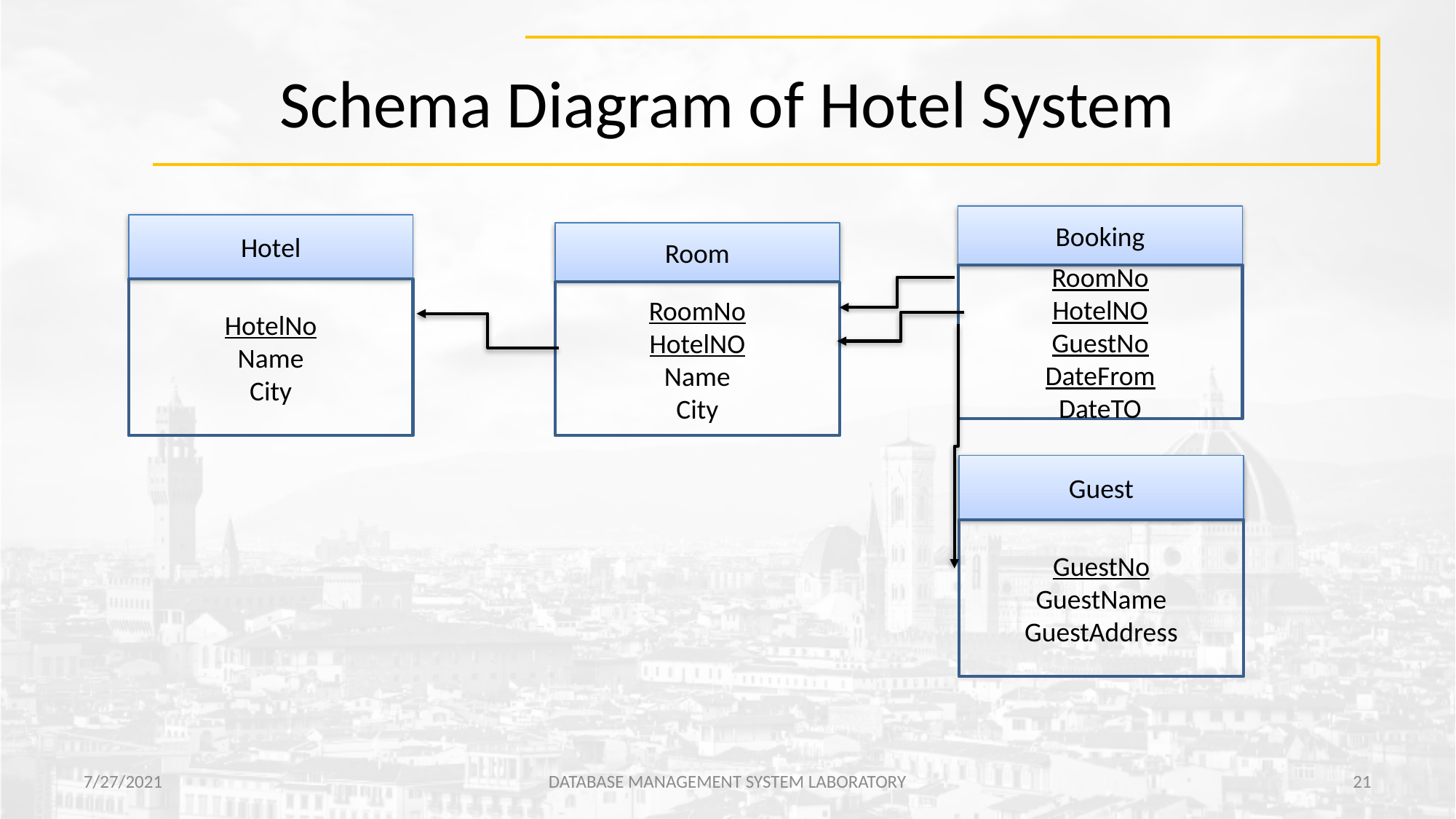

# Schema Diagram of Hotel System

Booking
RoomNo
HotelNO
GuestNo
DateFrom
DateTO
Hotel
HotelNo
Name
City
Room
RoomNo
HotelNO
Name
City
Guest
GuestNo
GuestName
GuestAddress
7/27/2021
DATABASE MANAGEMENT SYSTEM LABORATORY
21